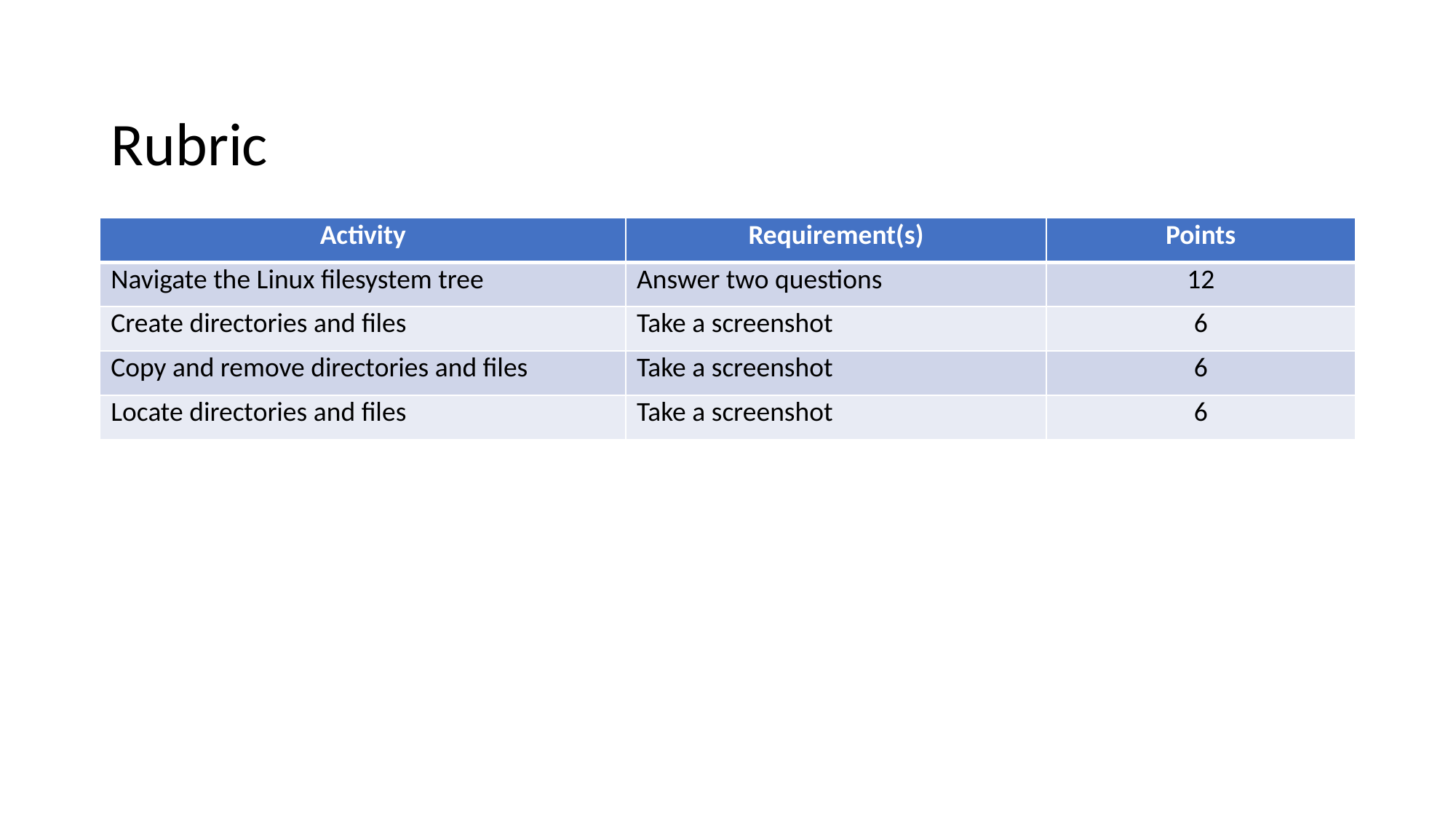

# Rubric
| Activity | Requirement(s) | Points |
| --- | --- | --- |
| Navigate the Linux filesystem tree | Answer two questions | 12 |
| Create directories and files | Take a screenshot | 6 |
| Copy and remove directories and files | Take a screenshot | 6 |
| Locate directories and files | Take a screenshot | 6 |